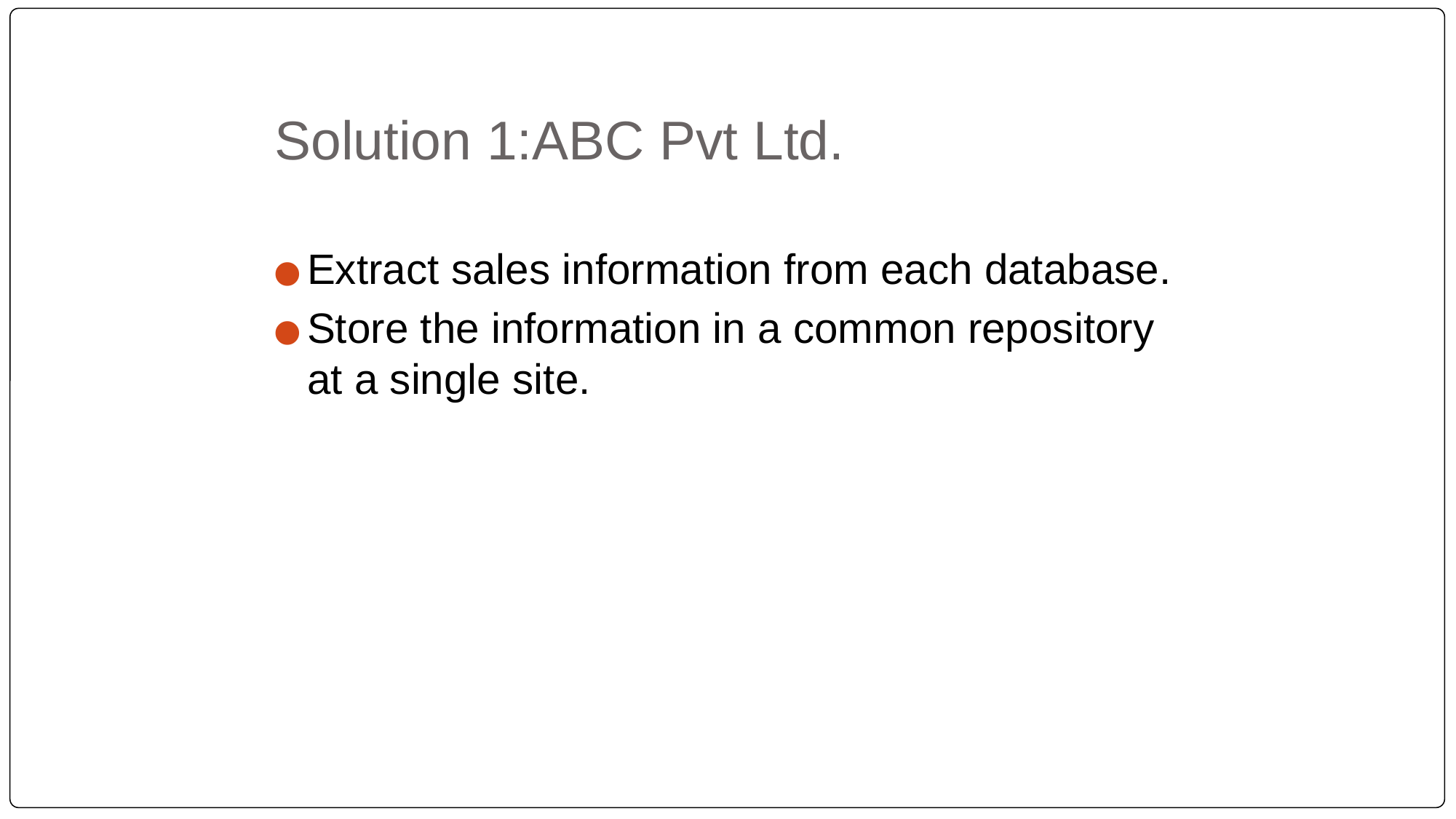

# Solution 1:ABC Pvt Ltd.
Extract sales information from each database.
Store the information in a common repository at a single site.